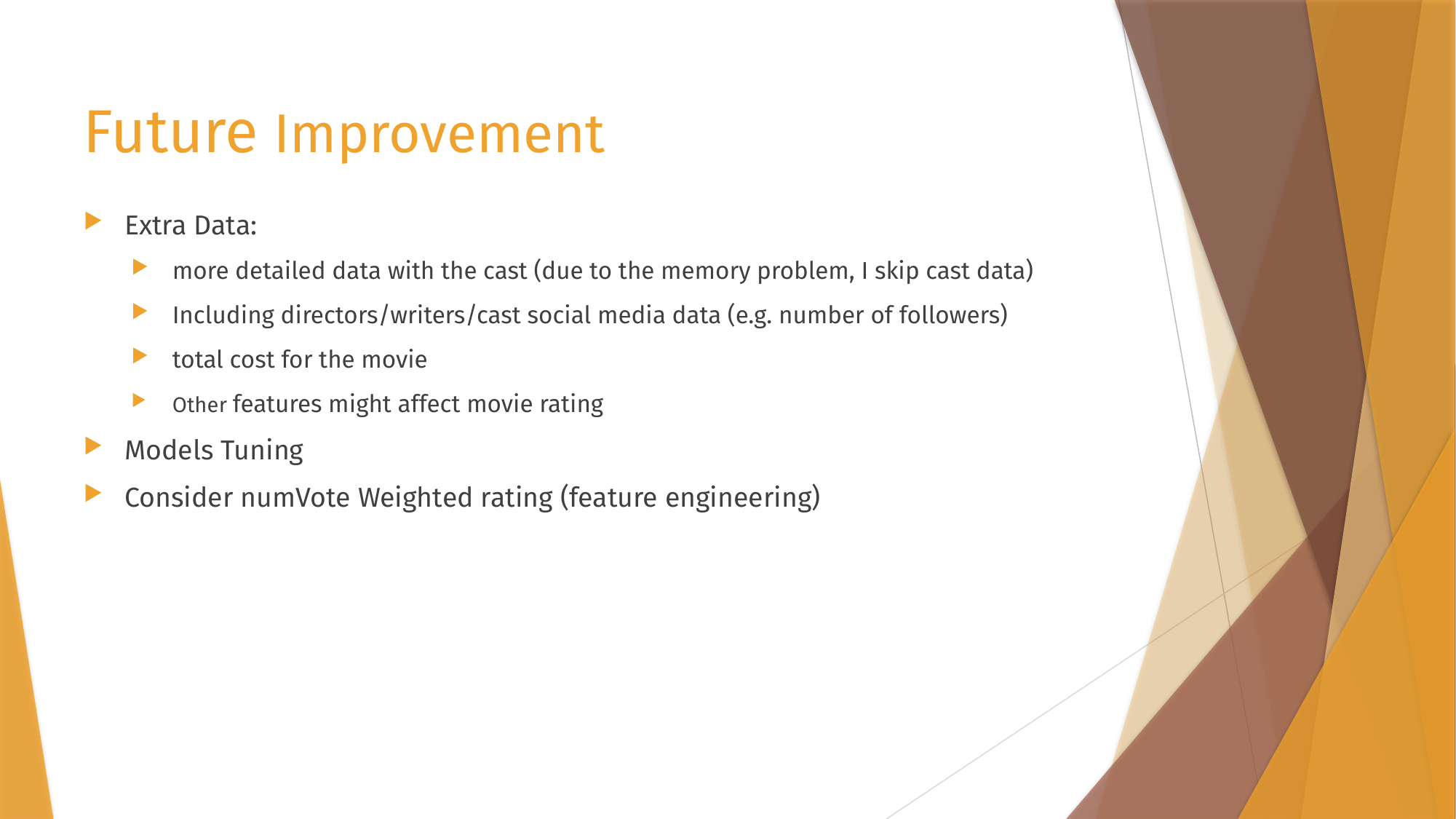

# Future Improvement
Extra Data:
more detailed data with the cast (due to the memory problem, I skip cast data)
Including directors/writers/cast social media data (e.g. number of followers)
total cost for the movie
Other features might affect movie rating
Models Tuning
Consider numVote Weighted rating (feature engineering)